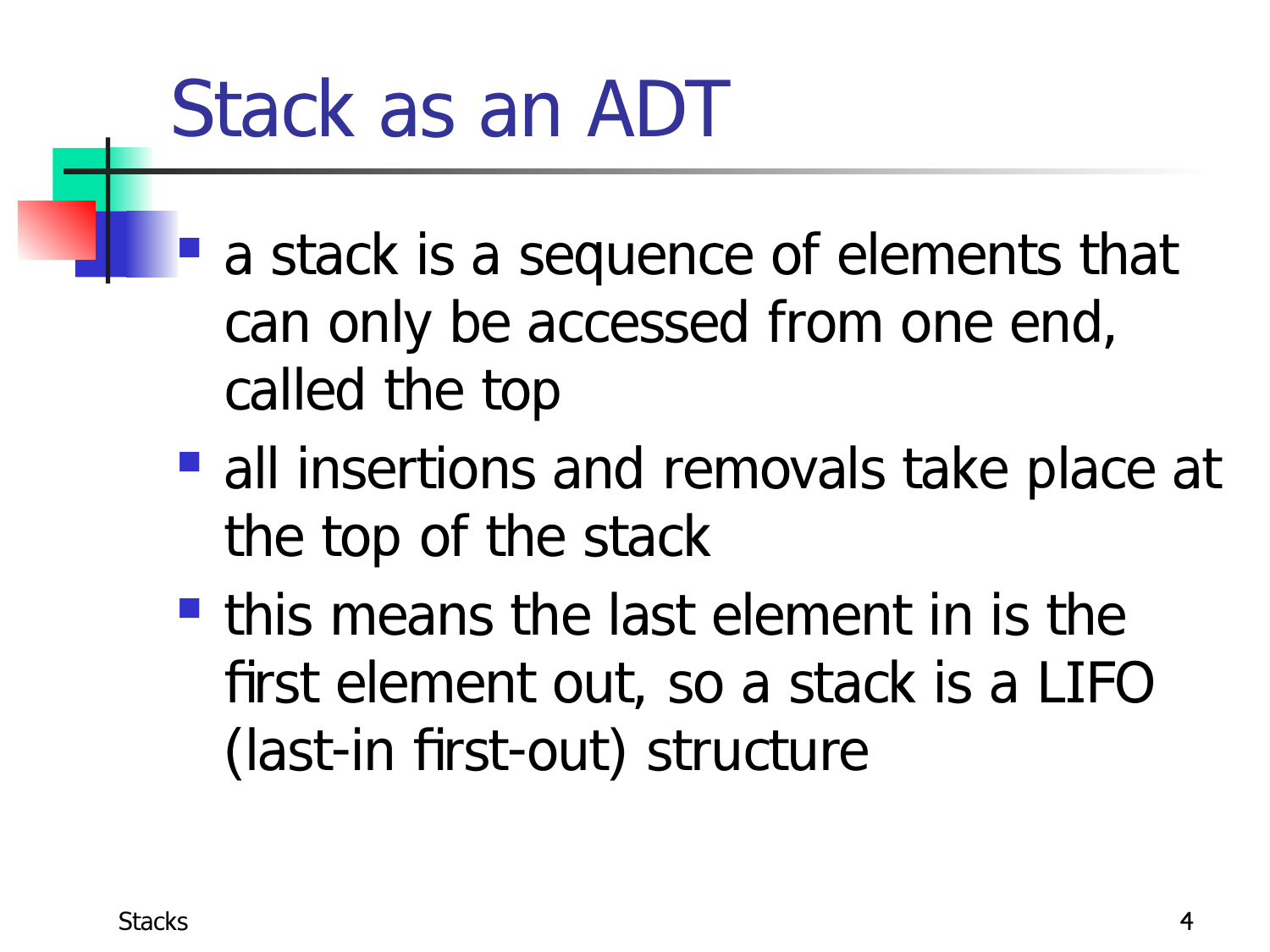

# Stack as an ADT
a stack is a sequence of elements that can only be accessed from one end, called the top
all insertions and removals take place at the top of the stack
this means the last element in is the first element out, so a stack is a LIFO (last-in first-out) structure
4
Stacks